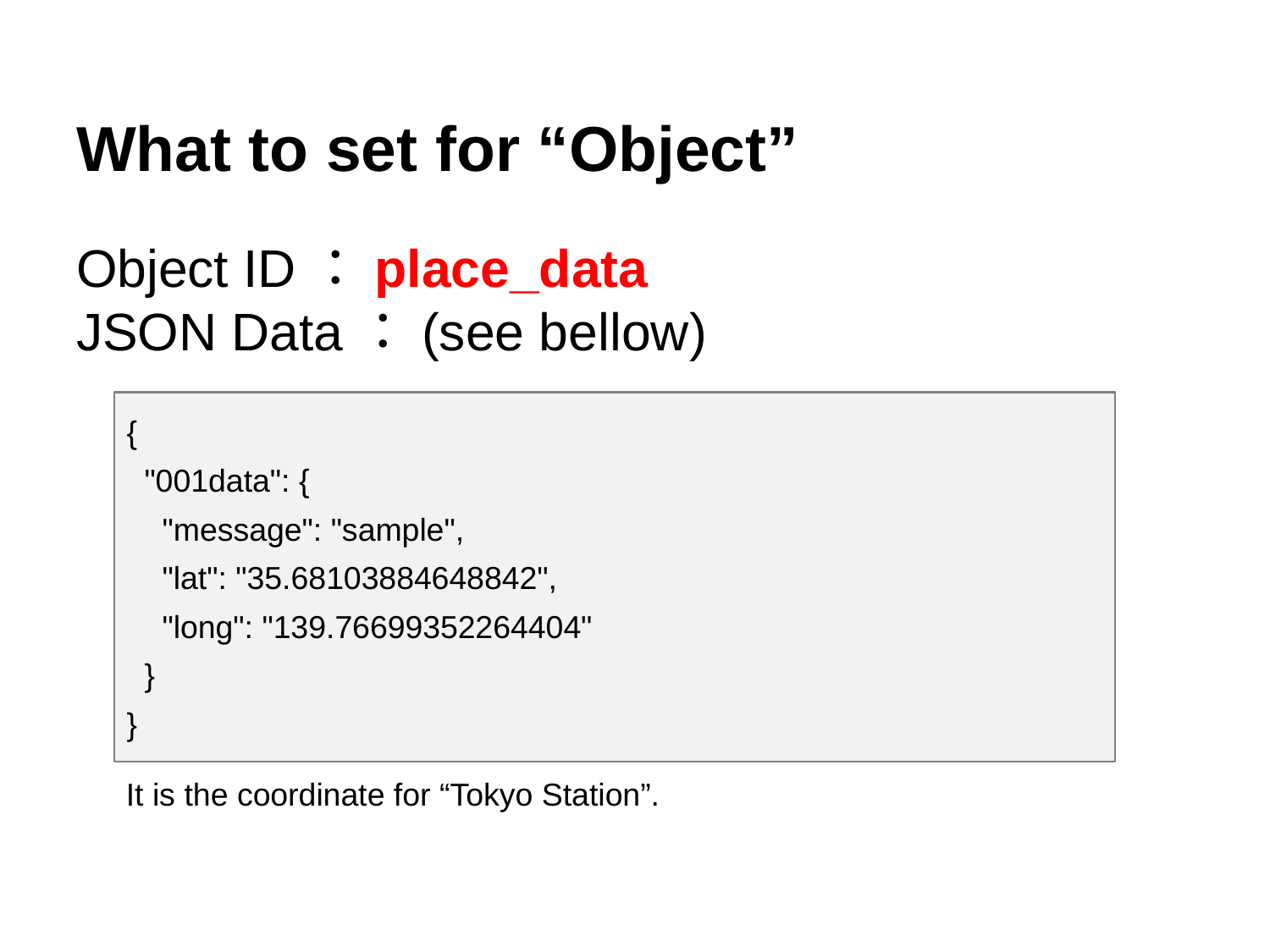

# What to set for “Object”
Object ID：place_data
JSON Data：(see bellow)
{
  "001data": {
    "message": "sample",
    "lat": "35.68103884648842",
    "long": "139.76699352264404"
  }
}
It is the coordinate for “Tokyo Station”.